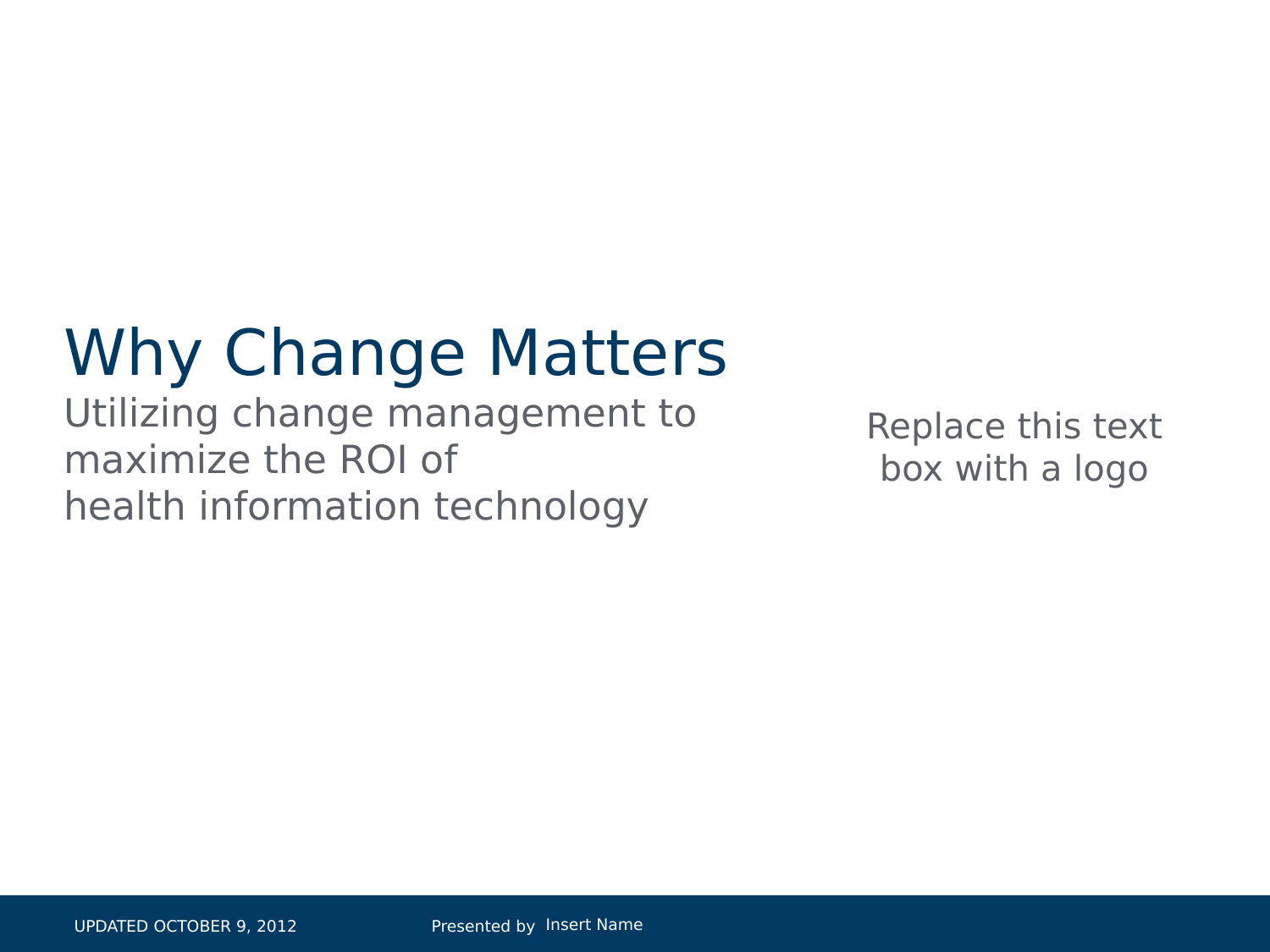

# Why Change Matters Utilizing change management to maximize the ROI of health information technology
Replace this text box with a logo
Insert Name
UPDATED OCTOBER 9, 2012
Presented by